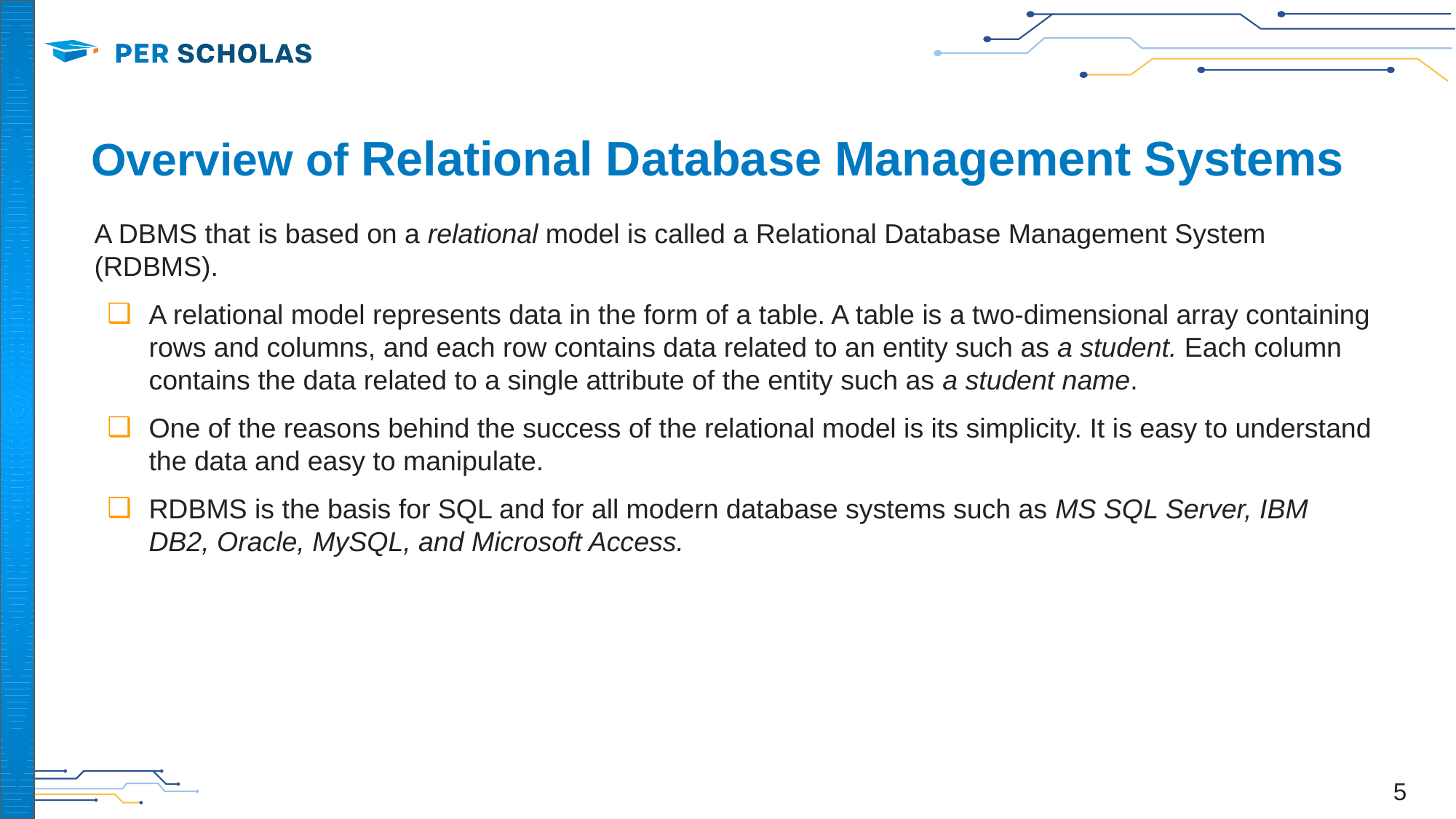

# Overview of Relational Database Management Systems

A DBMS that is based on a relational model is called a Relational Database Management System (RDBMS).
A relational model represents data in the form of a table. A table is a two-dimensional array containing rows and columns, and each row contains data related to an entity such as a student. Each column contains the data related to a single attribute of the entity such as a student name.
One of the reasons behind the success of the relational model is its simplicity. It is easy to understand the data and easy to manipulate.
RDBMS is the basis for SQL and for all modern database systems such as MS SQL Server, IBM DB2, Oracle, MySQL, and Microsoft Access.
5